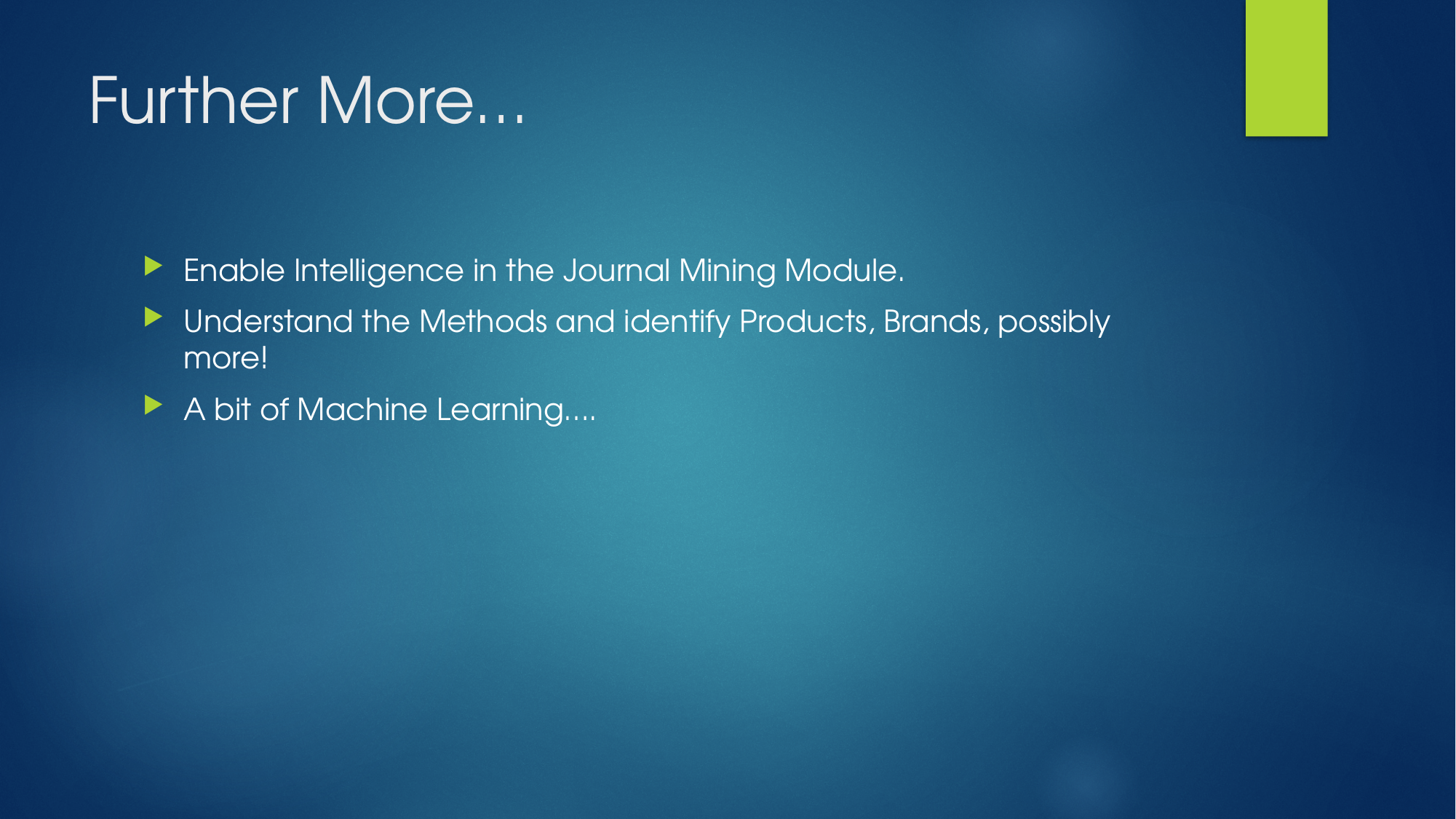

# Further More…
Enable Intelligence in the Journal Mining Module.
Understand the Methods and identify Products, Brands, possibly more!
A bit of Machine Learning….